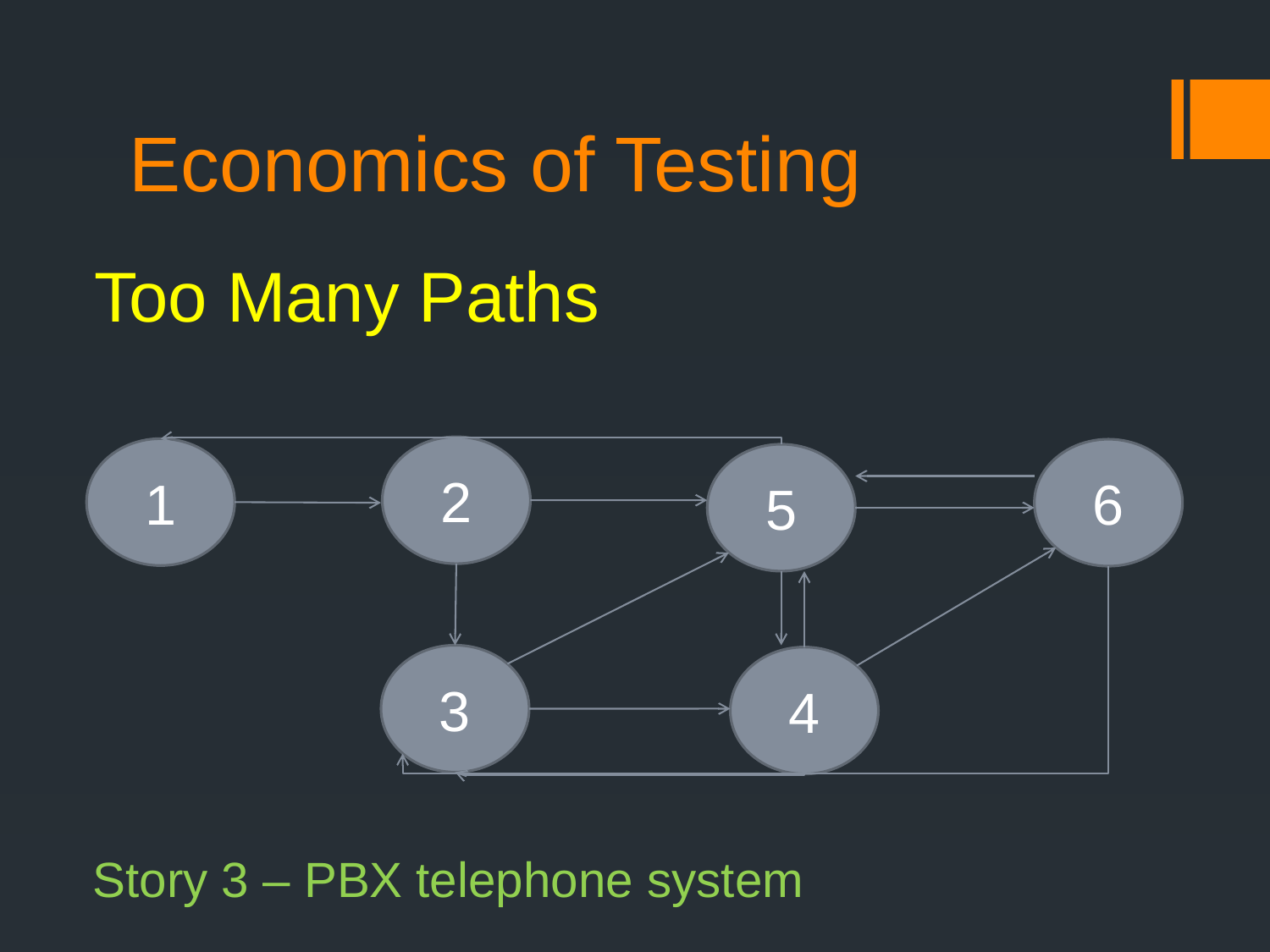

# Economics of Testing
Too Many Paths
2
1
6
5
3
4
Story 3 – PBX telephone system